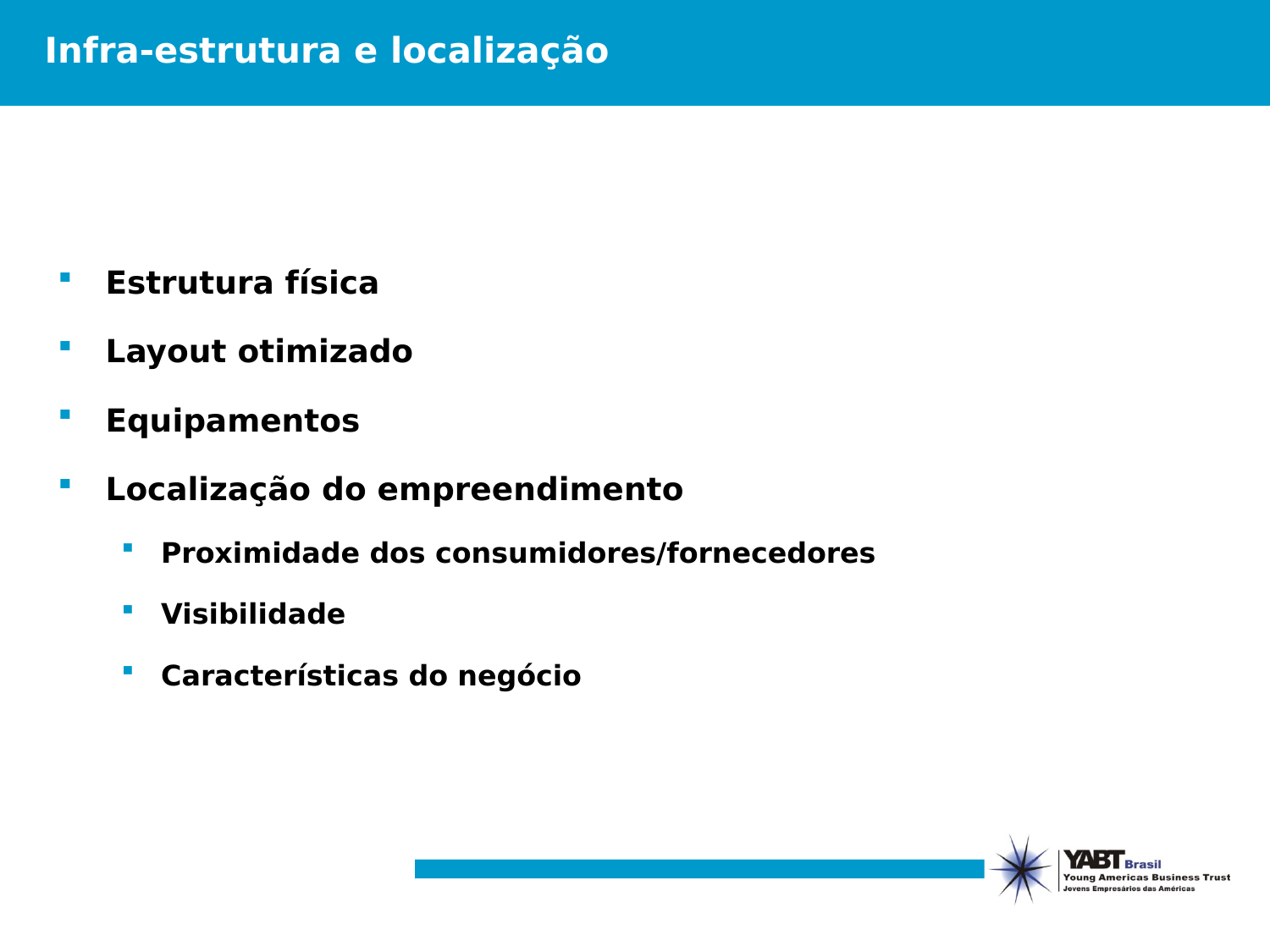

# Infra-estrutura e localização
Estrutura física
Layout otimizado
Equipamentos
Localização do empreendimento
Proximidade dos consumidores/fornecedores
Visibilidade
Características do negócio